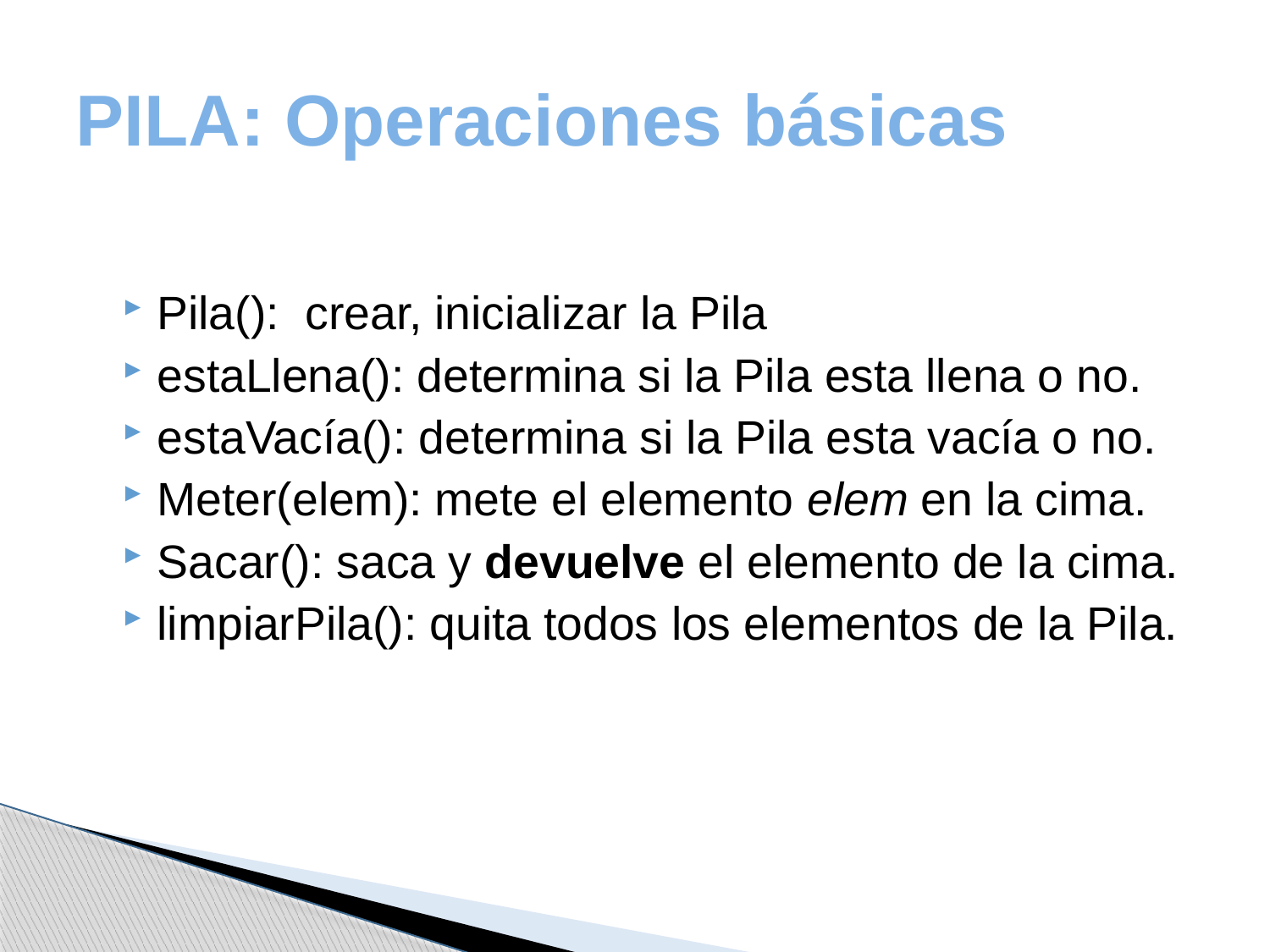

# PILA: Operaciones básicas

Pila():  crear, inicializar la Pila
estaLlena(): determina si la Pila esta llena o no.
estaVacía(): determina si la Pila esta vacía o no.
Meter(elem): mete el elemento elem en la cima.
Sacar(): saca y devuelve el elemento de la cima.
limpiarPila(): quita todos los elementos de la Pila.